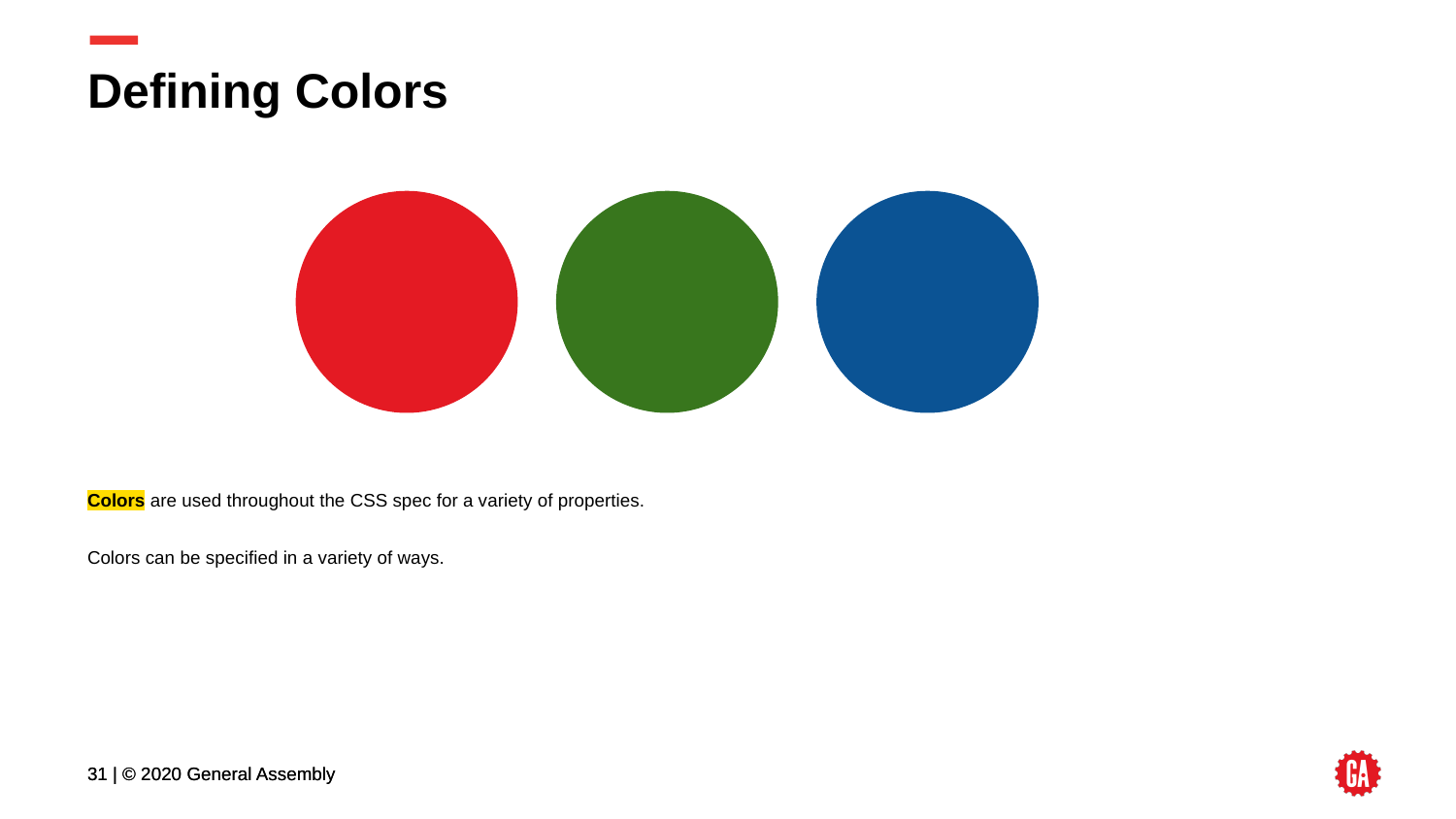

# Defining Colors

Colors are used throughout the CSS spec for a variety of properties.
Colors can be specified in a variety of ways.

31 | © 2020 General Assembly
31 | © 2020 General Assembly